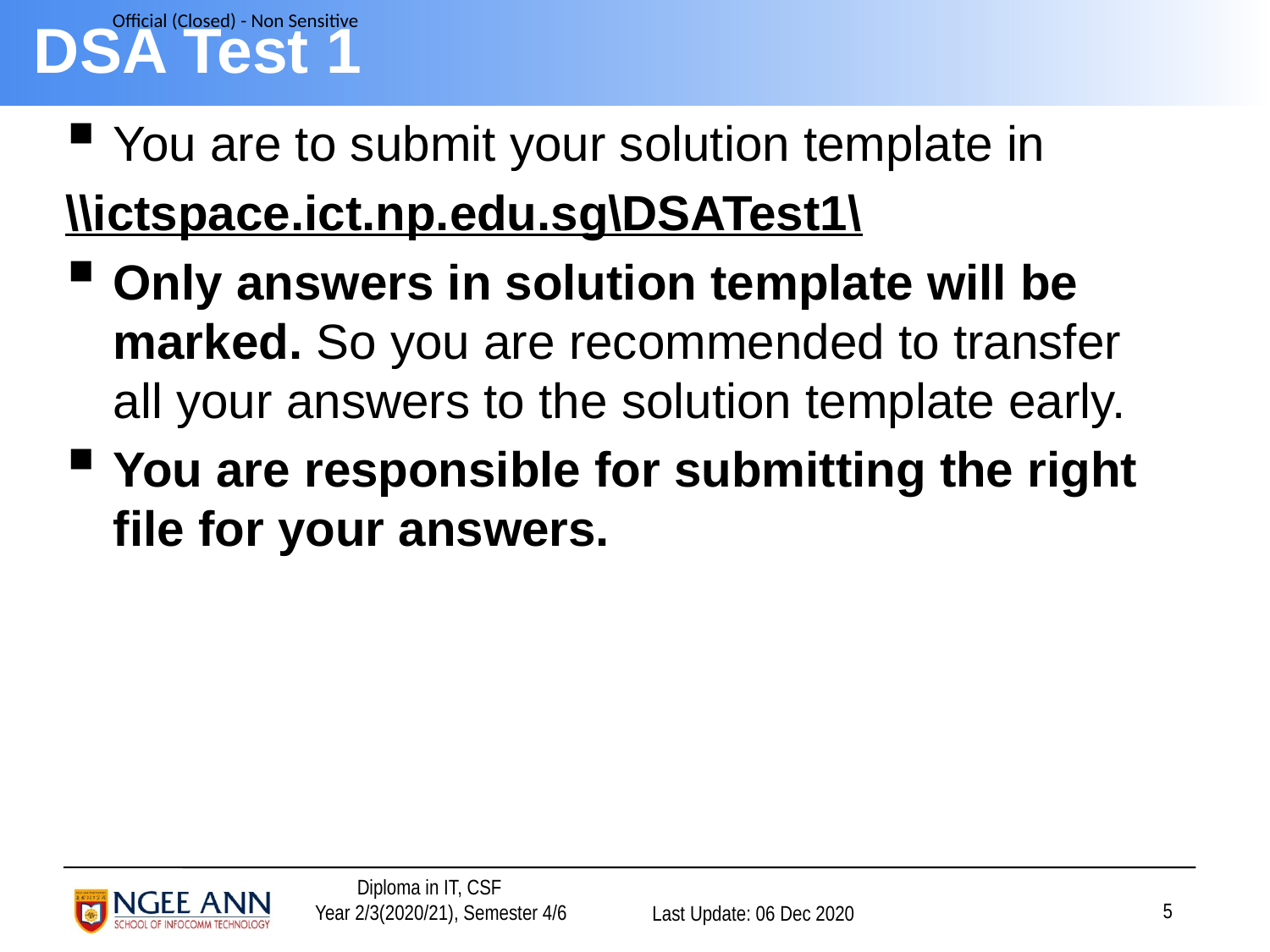

# DSA Test 1
You are to submit your solution template in
\\ictspace.ict.np.edu.sg\DSATest1\
Only answers in solution template will be marked. So you are recommended to transfer all your answers to the solution template early.
You are responsible for submitting the right file for your answers.